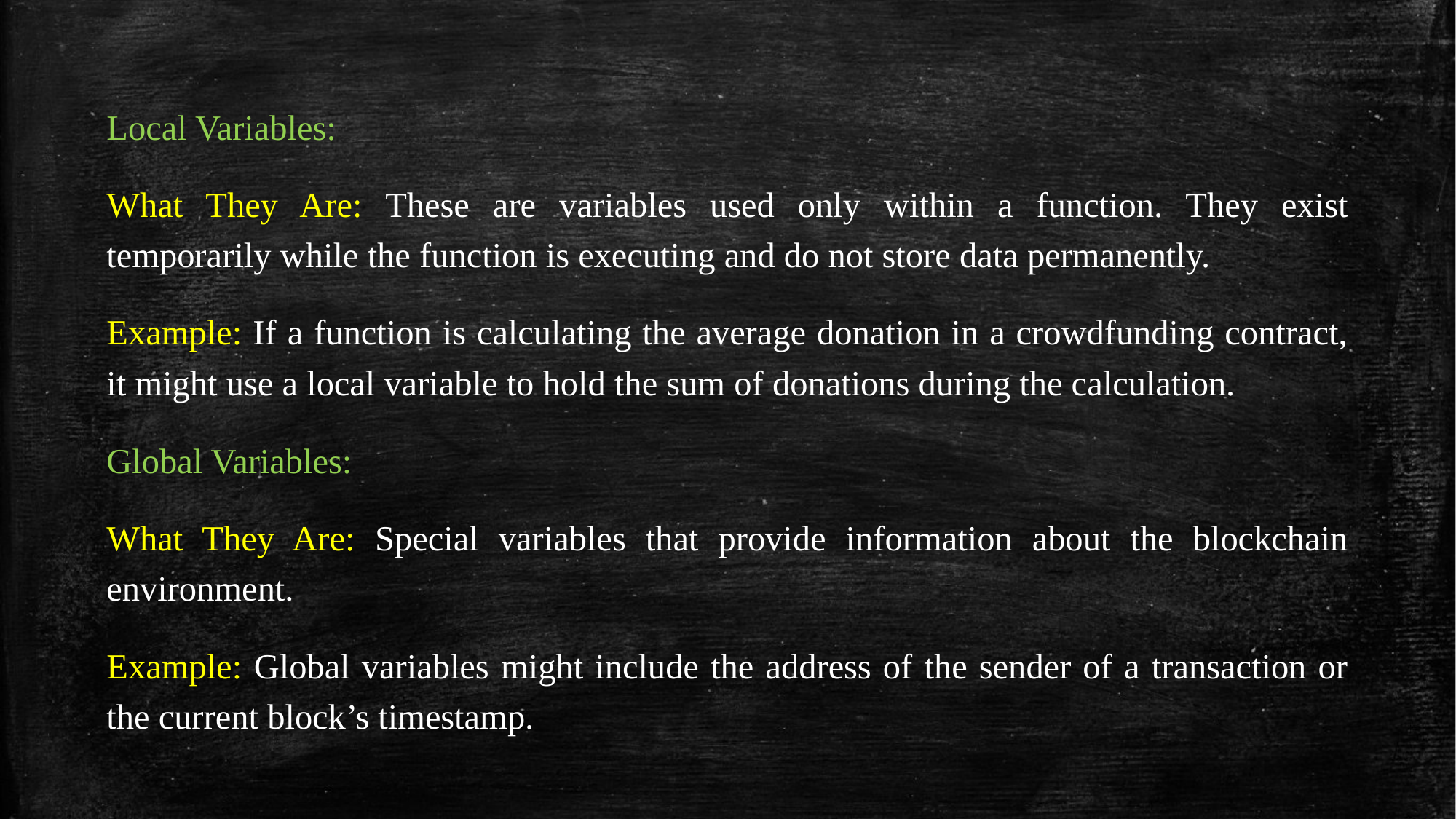

Local Variables:
What They Are: These are variables used only within a function. They exist temporarily while the function is executing and do not store data permanently.
Example: If a function is calculating the average donation in a crowdfunding contract, it might use a local variable to hold the sum of donations during the calculation.
Global Variables:
What They Are: Special variables that provide information about the blockchain environment.
Example: Global variables might include the address of the sender of a transaction or the current block’s timestamp.